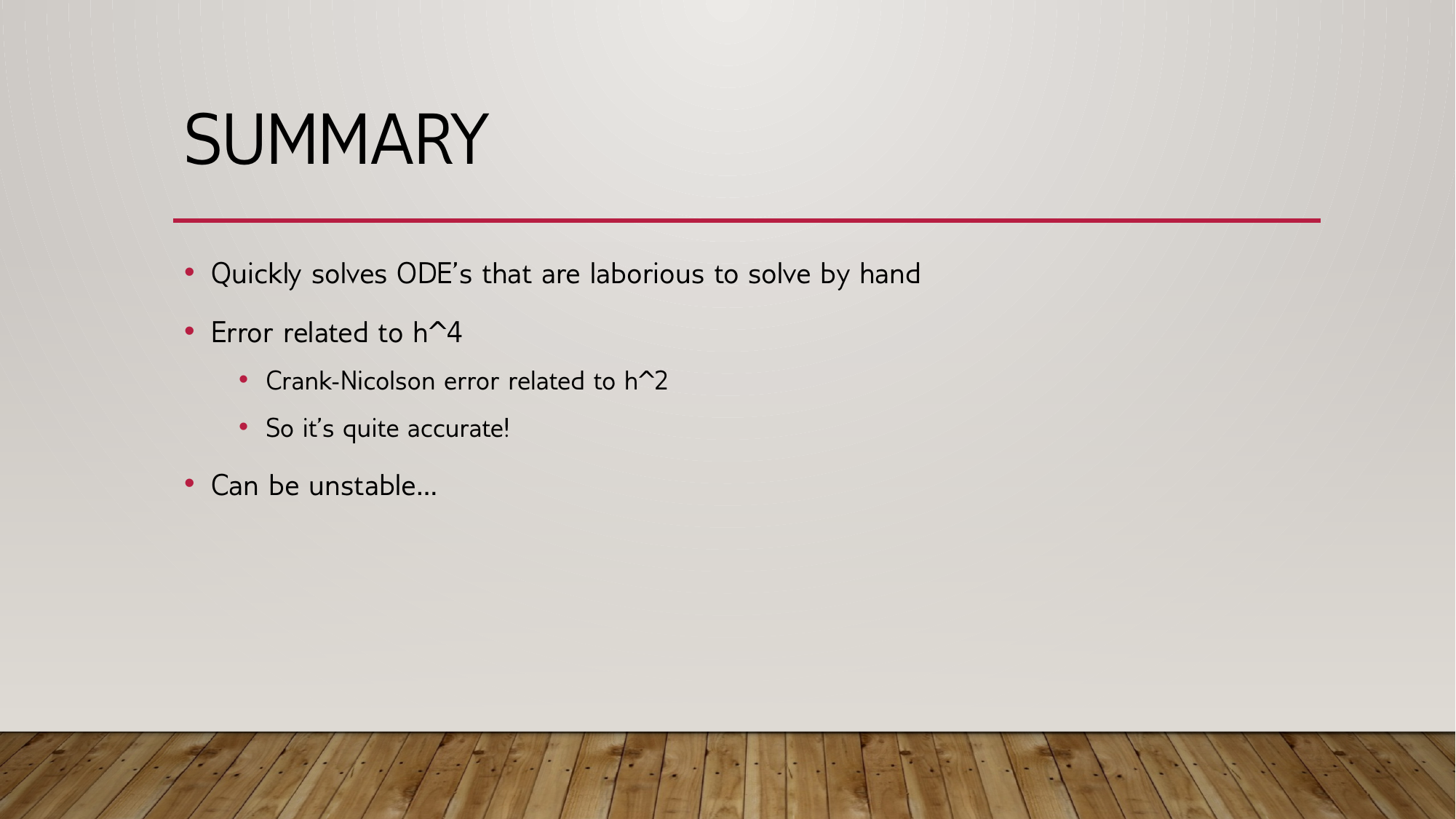

# Summary
Quickly solves ODE’s that are laborious to solve by hand
Error related to h^4
Crank-Nicolson error related to h^2
So it’s quite accurate!
Can be unstable…